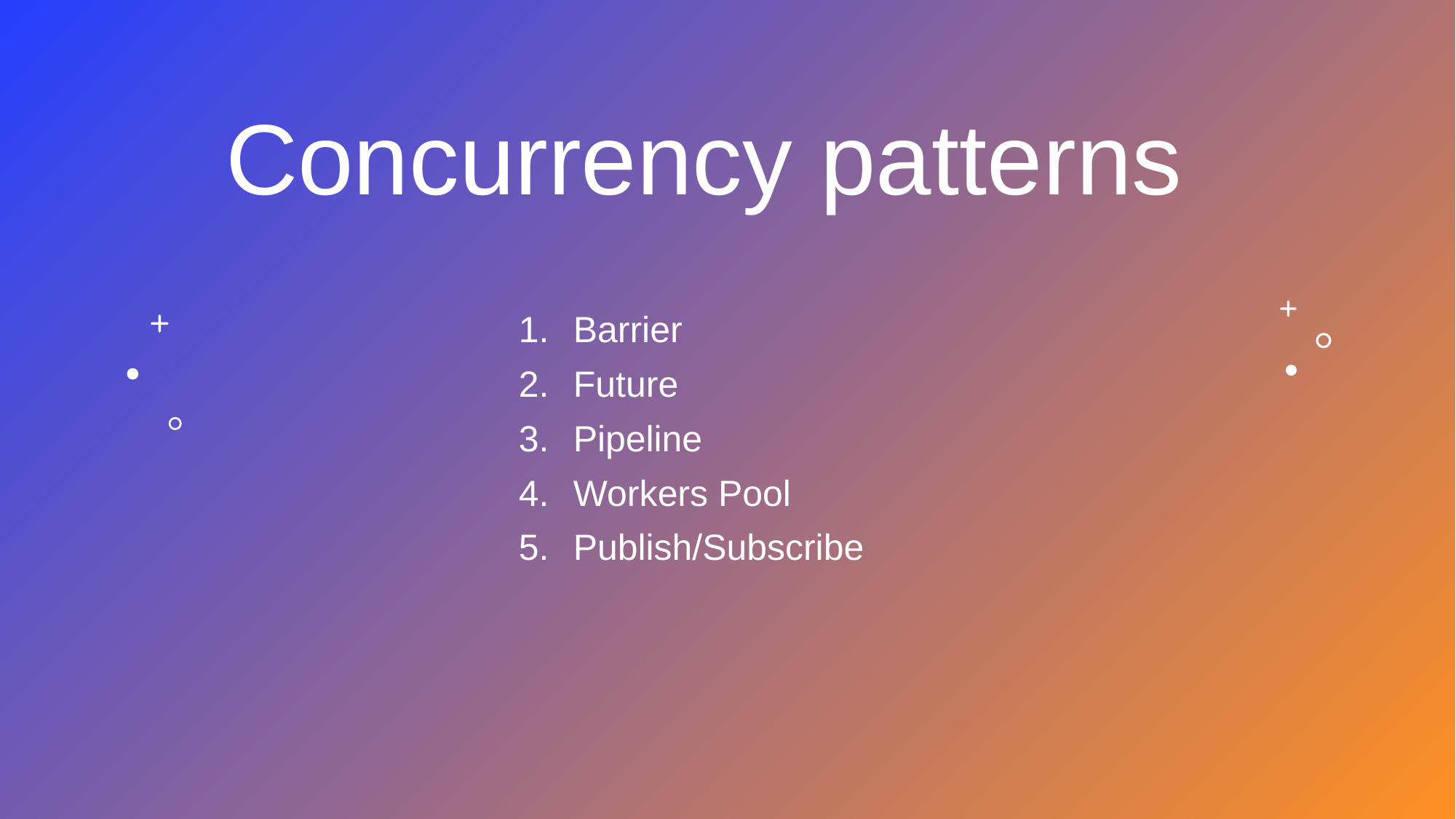

#
Concurrency patterns
Barrier
Future
Pipeline
Workers Pool
Publish/Subscribe